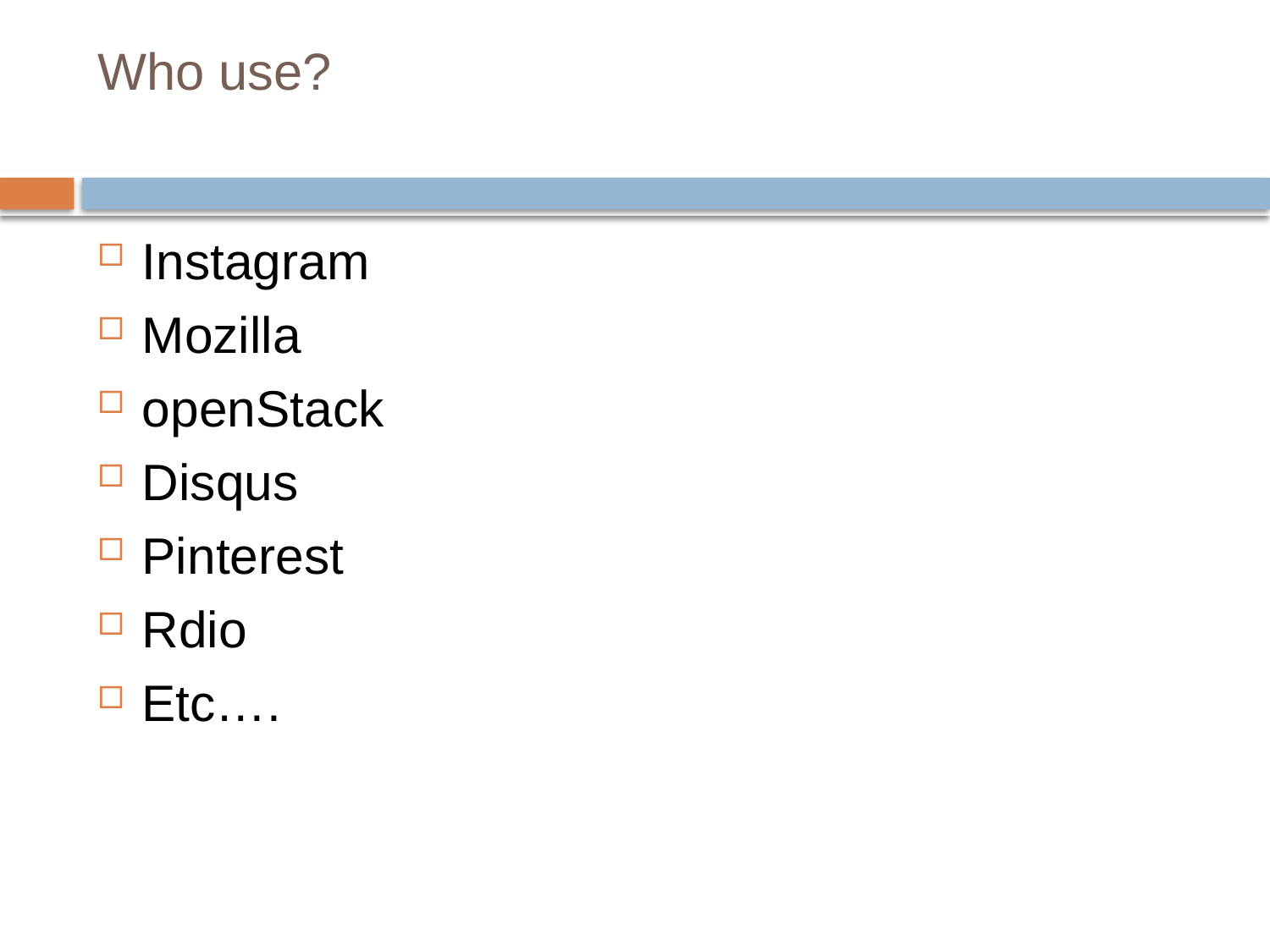

# Who use?
Instagram
Mozilla
openStack
Disqus
Pinterest
Rdio
Etc….